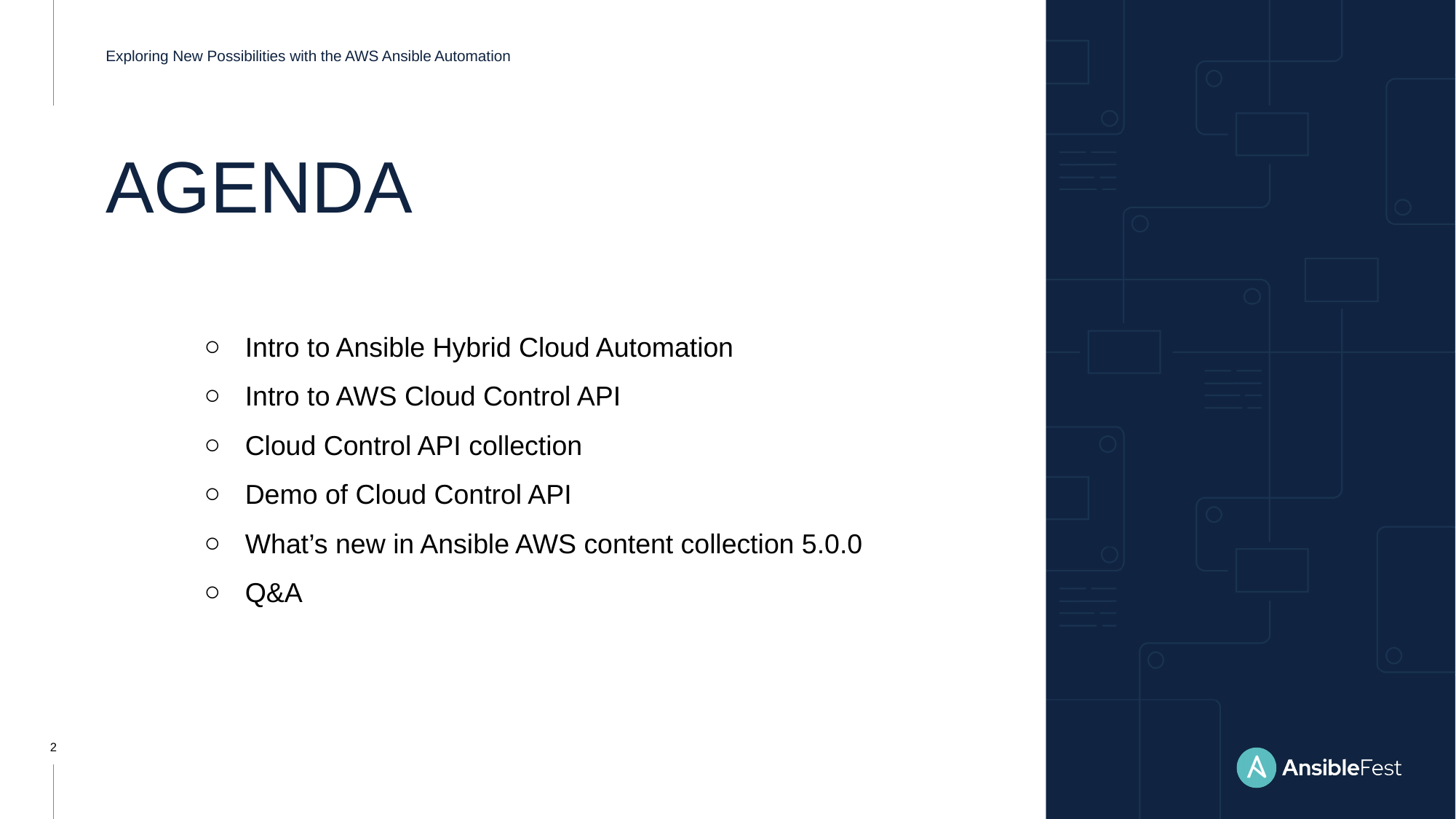

Exploring New Possibilities with the AWS Ansible Automation
# AGENDA
Intro to Ansible Hybrid Cloud Automation
Intro to AWS Cloud Control API
Cloud Control API collection
Demo of Cloud Control API
What’s new in Ansible AWS content collection 5.0.0
Q&A
2